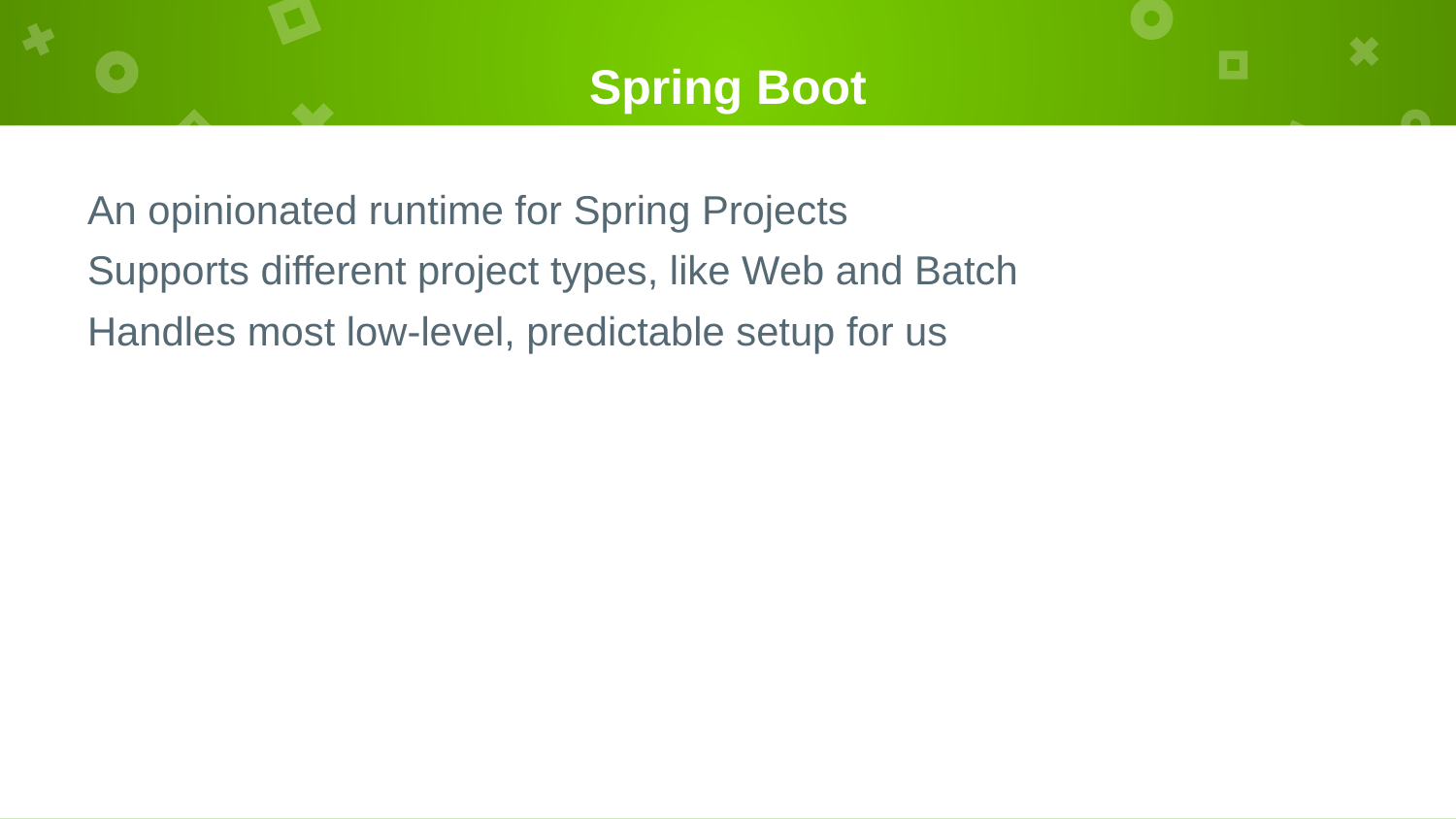

# Spring Boot
An opinionated runtime for Spring Projects
Supports different project types, like Web and Batch
Handles most low-level, predictable setup for us